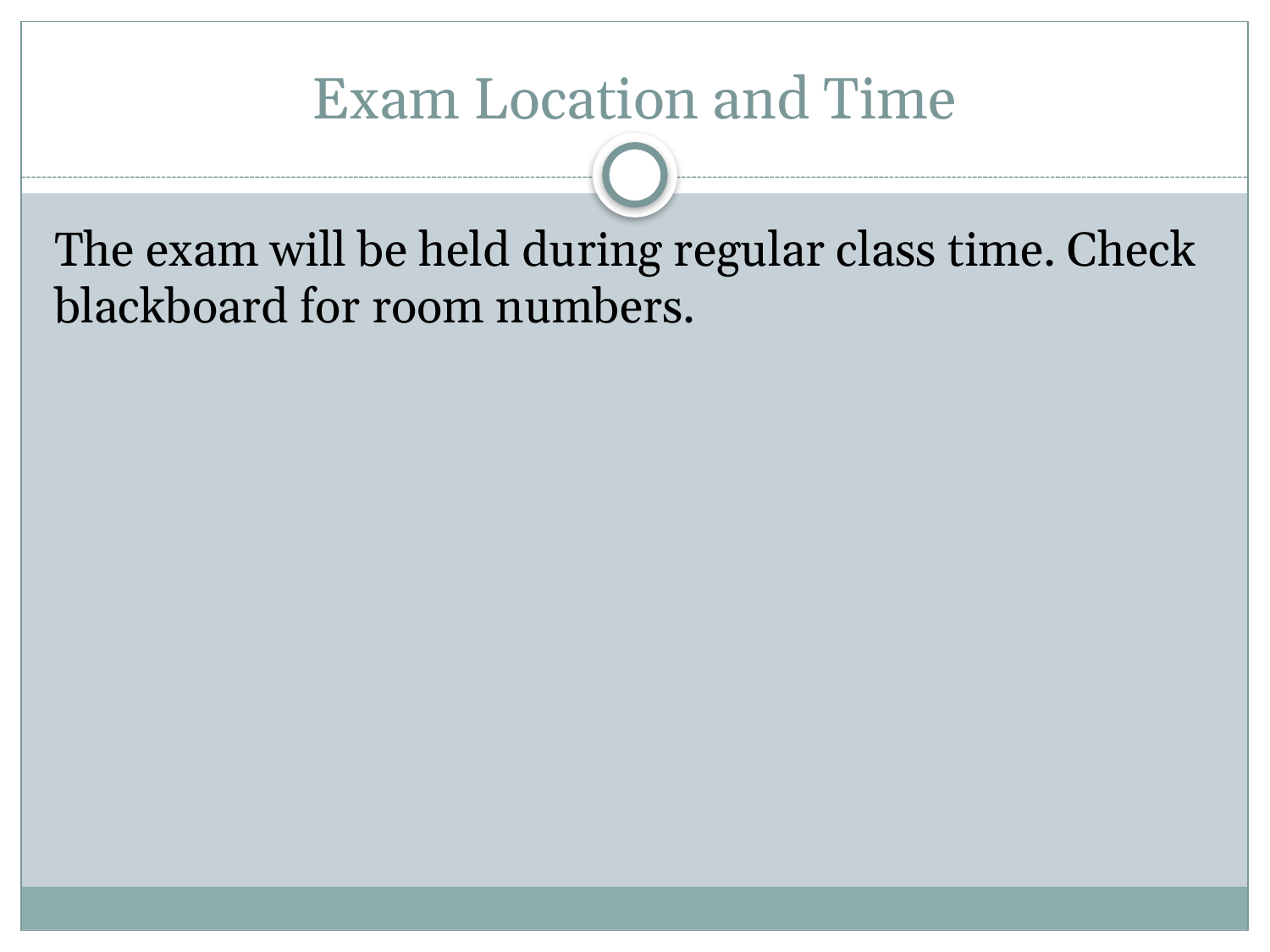

# Exam Location and Time
The exam will be held during regular class time. Check blackboard for room numbers.